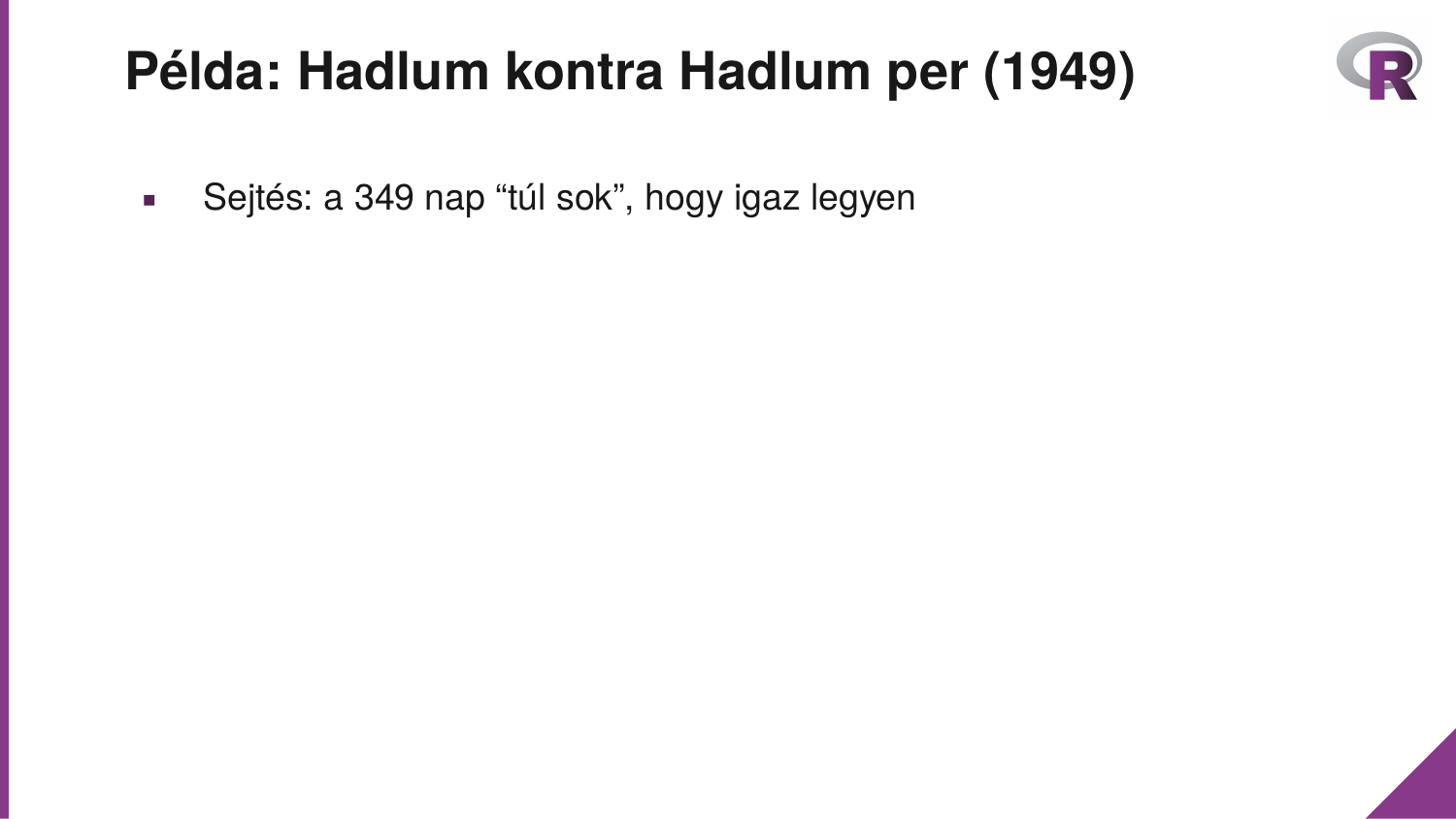

# Példa: Hadlum kontra Hadlum per (1949)
 Sejtés: a 349 nap “túl sok”, hogy igaz legyen